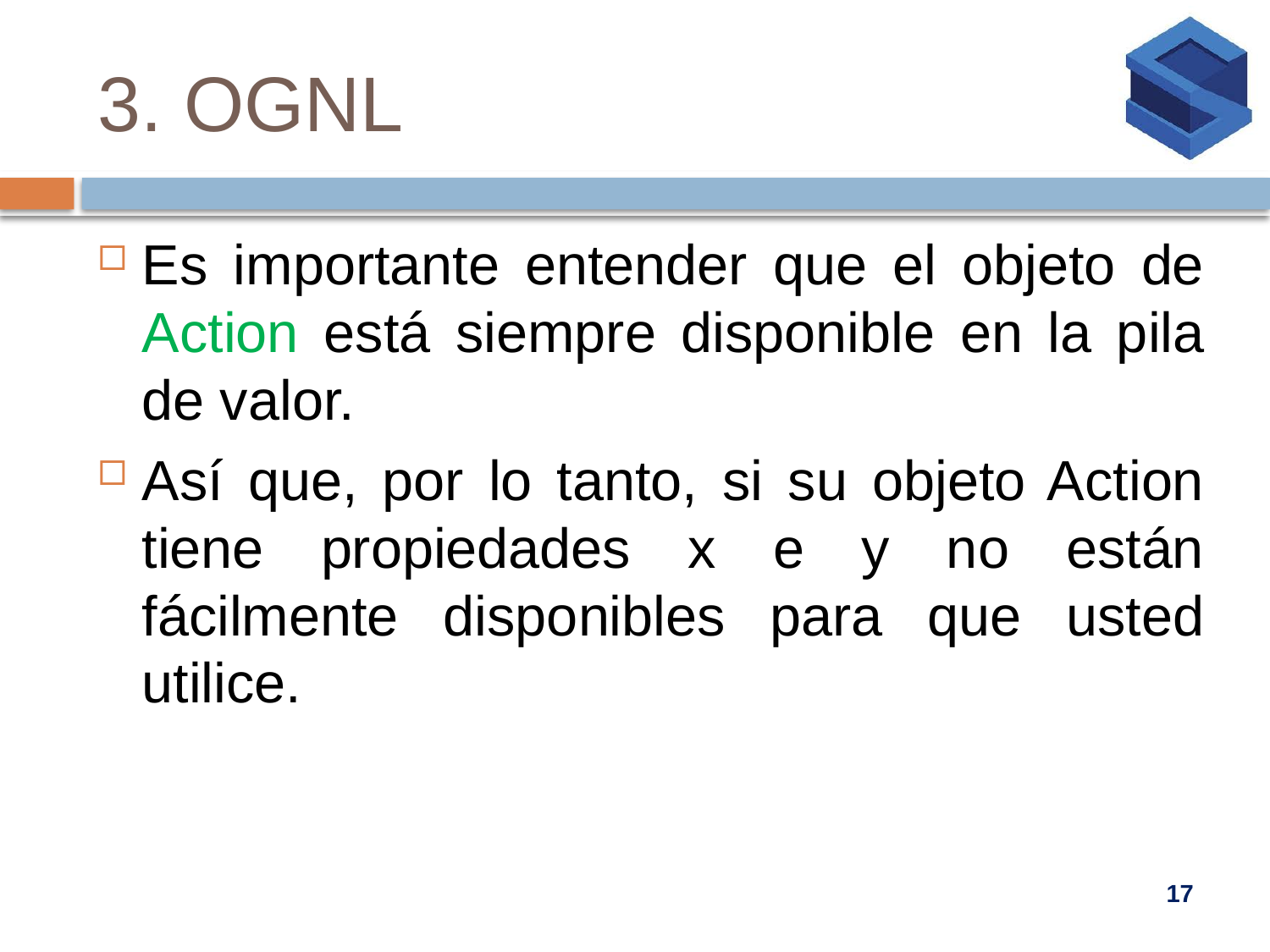

# 3. OGNL
Es importante entender que el objeto de Action está siempre disponible en la pila de valor.
Así que, por lo tanto, si su objeto Action tiene propiedades x e y no están fácilmente disponibles para que usted utilice.

17